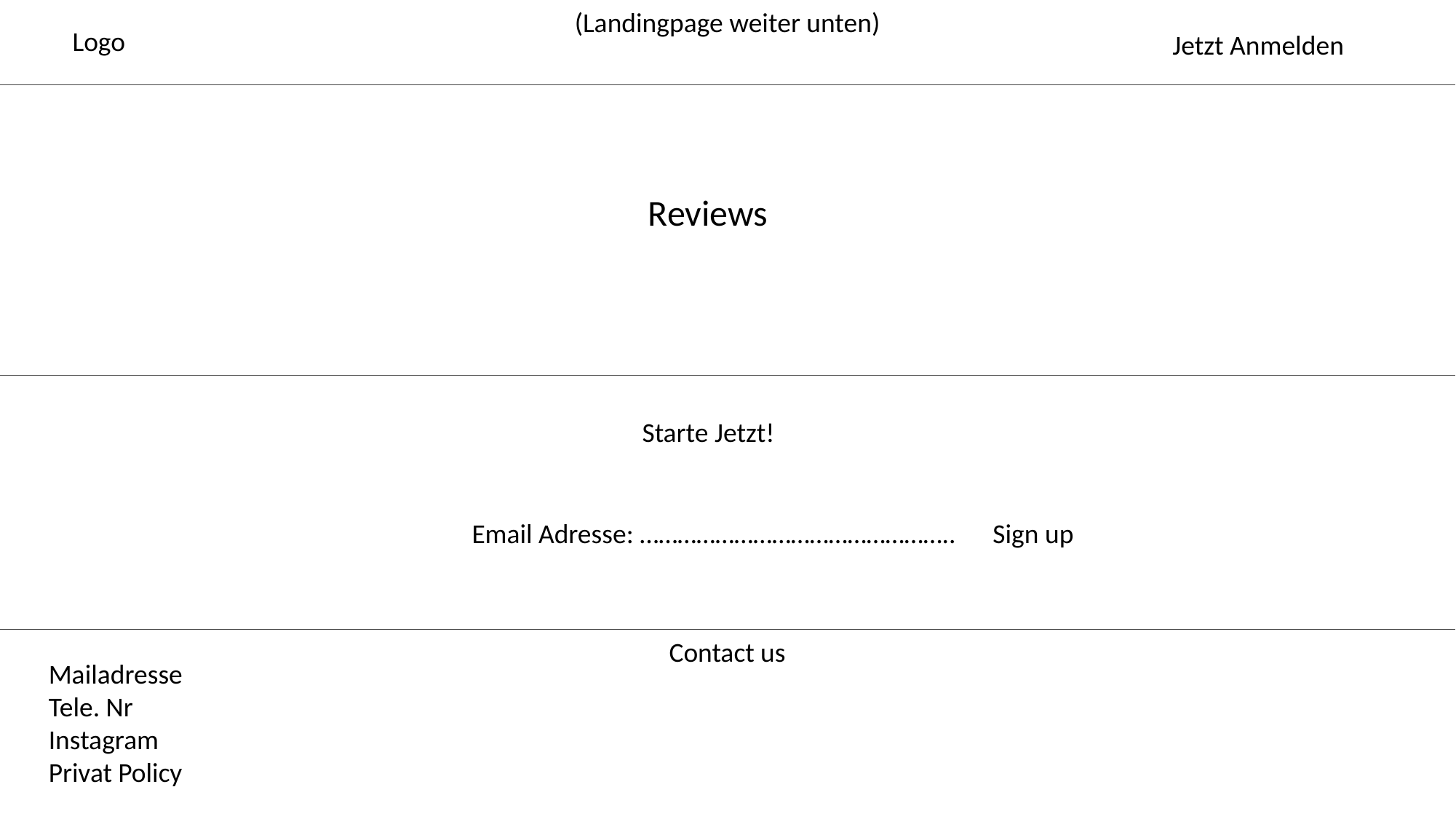

(Landingpage weiter unten)
Logo
Jetzt Anmelden
Reviews
Starte Jetzt!
Email Adresse: …………………………………………..      Sign up
Contact us
Mailadresse
Tele. Nr
Instagram
Privat Policy